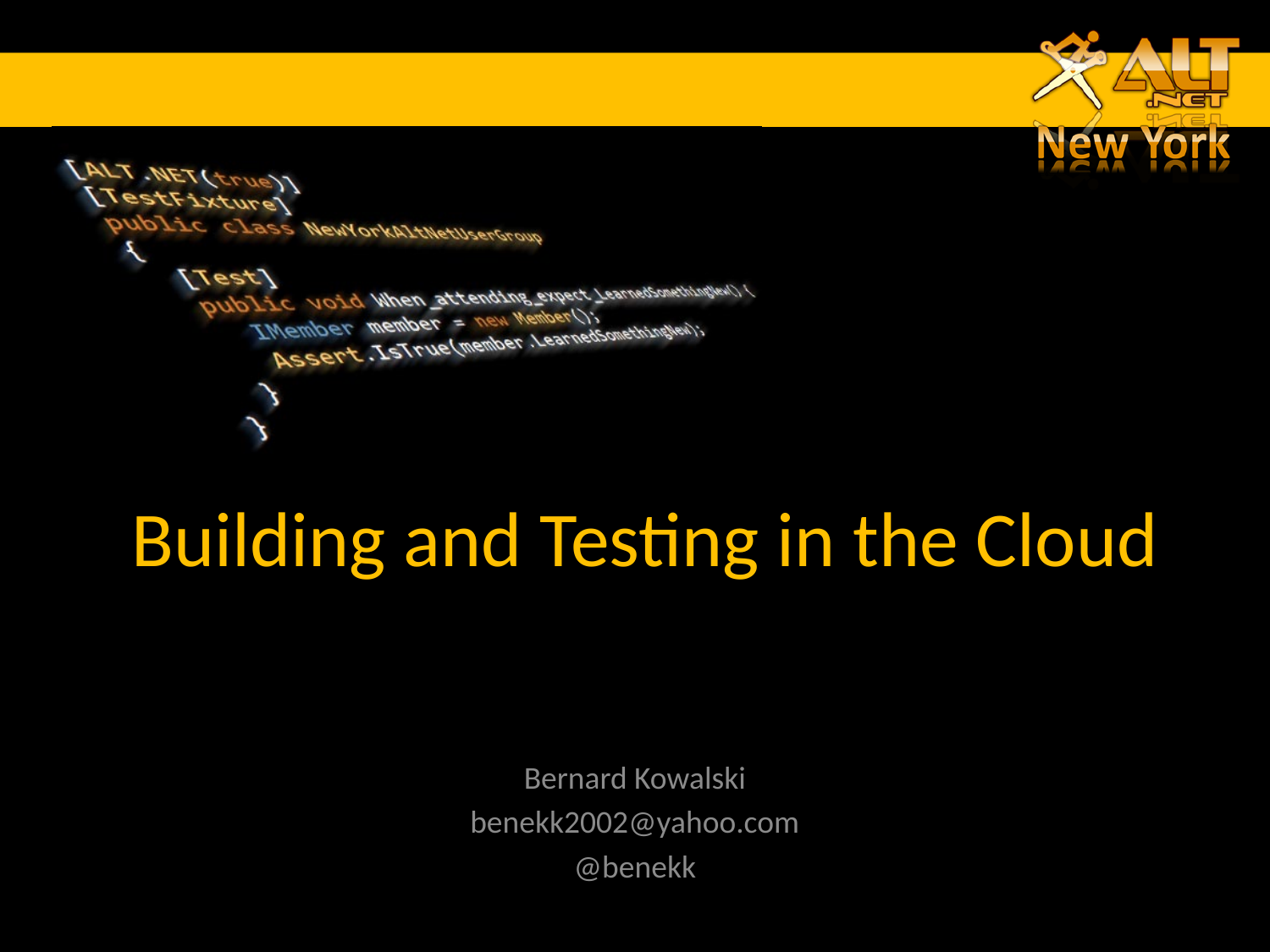

# Building and Testing in the Cloud
Bernard Kowalski
benekk2002@yahoo.com
@benekk